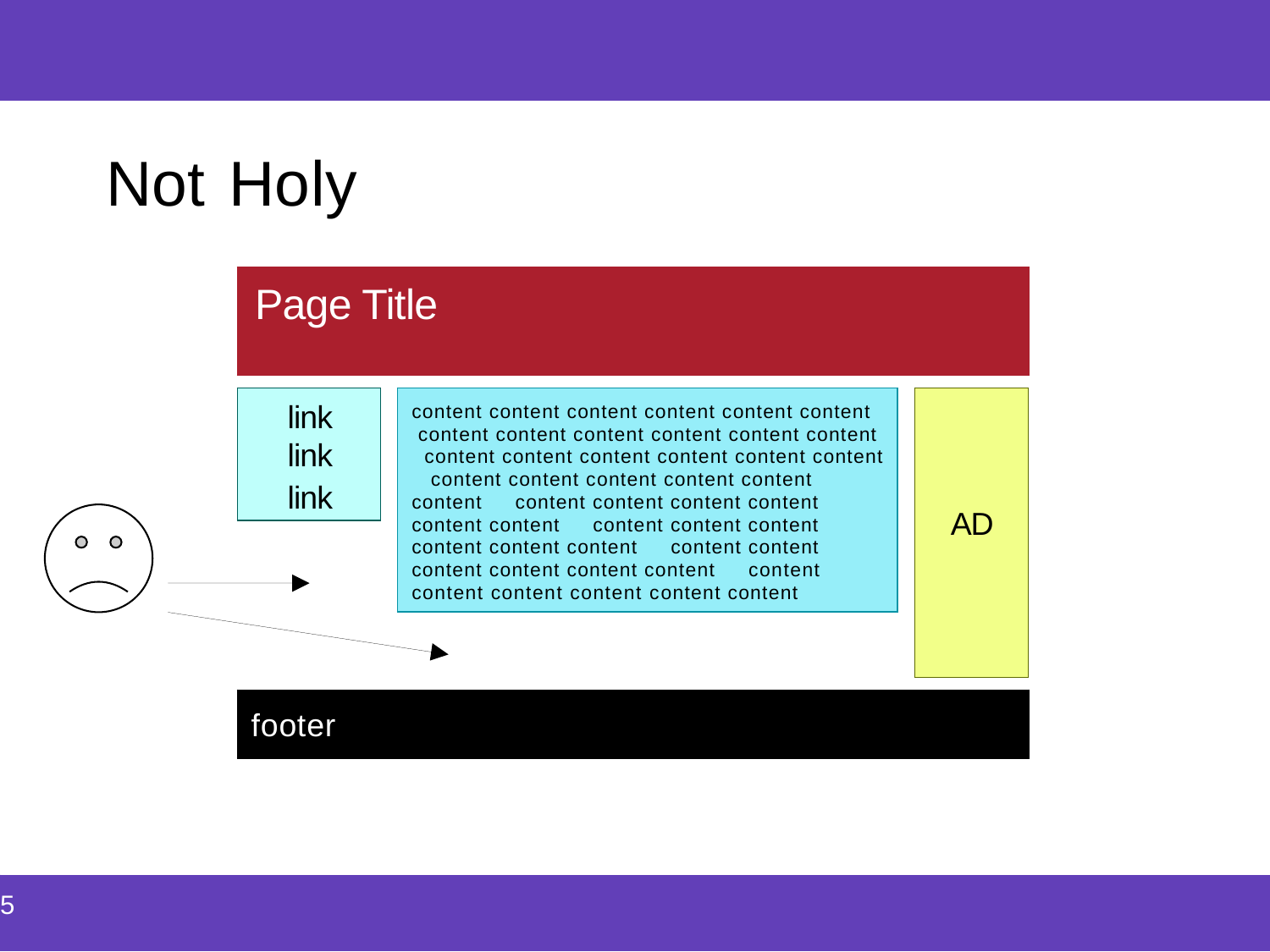

|  |
| --- |

Not Holy
| Page Title |
| --- |
| link link link |
| --- |
| content content content content content content content content content content content content content content content content content content content content content content content content content content content content content content content content content content content content content content content content content content content content content content content content |
| --- |
| AD |
| --- |

| footer |
| --- |
| 5 |
| --- |